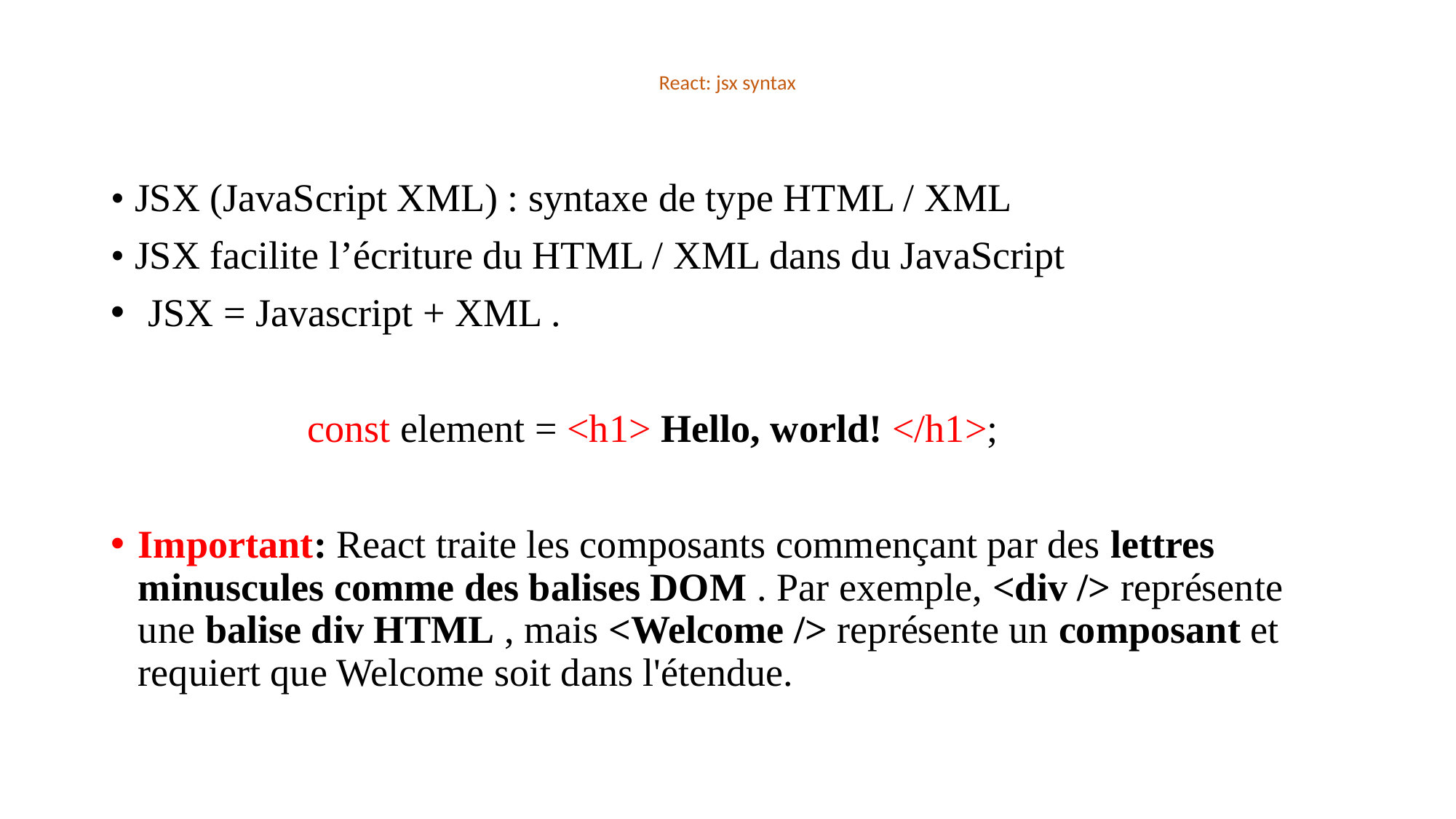

# React: jsx syntax
• JSX (JavaScript XML) : syntaxe de type HTML / XML
• JSX facilite l’écriture du HTML / XML dans du JavaScript
 JSX = Javascript + XML .

                    const element = <h1> Hello, world! </h1>;

Important: React traite les composants commençant par des lettres minuscules comme des balises DOM . Par exemple, <div /> représente une balise div HTML , mais <Welcome /> représente un composant et requiert que Welcome soit dans l'étendue.